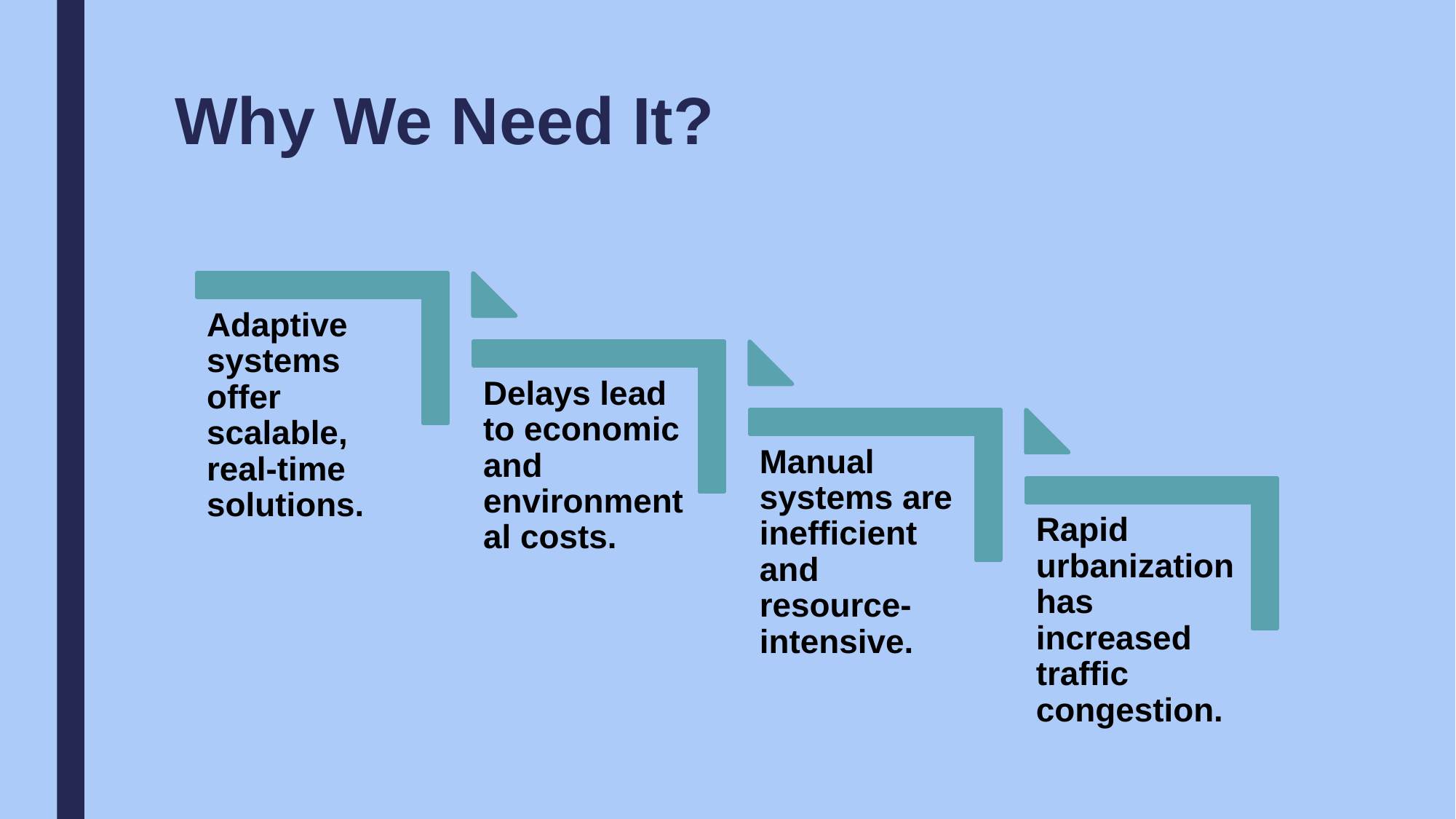

# Why We Need It?
Rapid urbanization has increased traffic congestion.
Manual systems are inefficient and resource-intensive.
Delays lead to economic and environmental costs.
Adaptive systems offer scalable, real-time solutions.